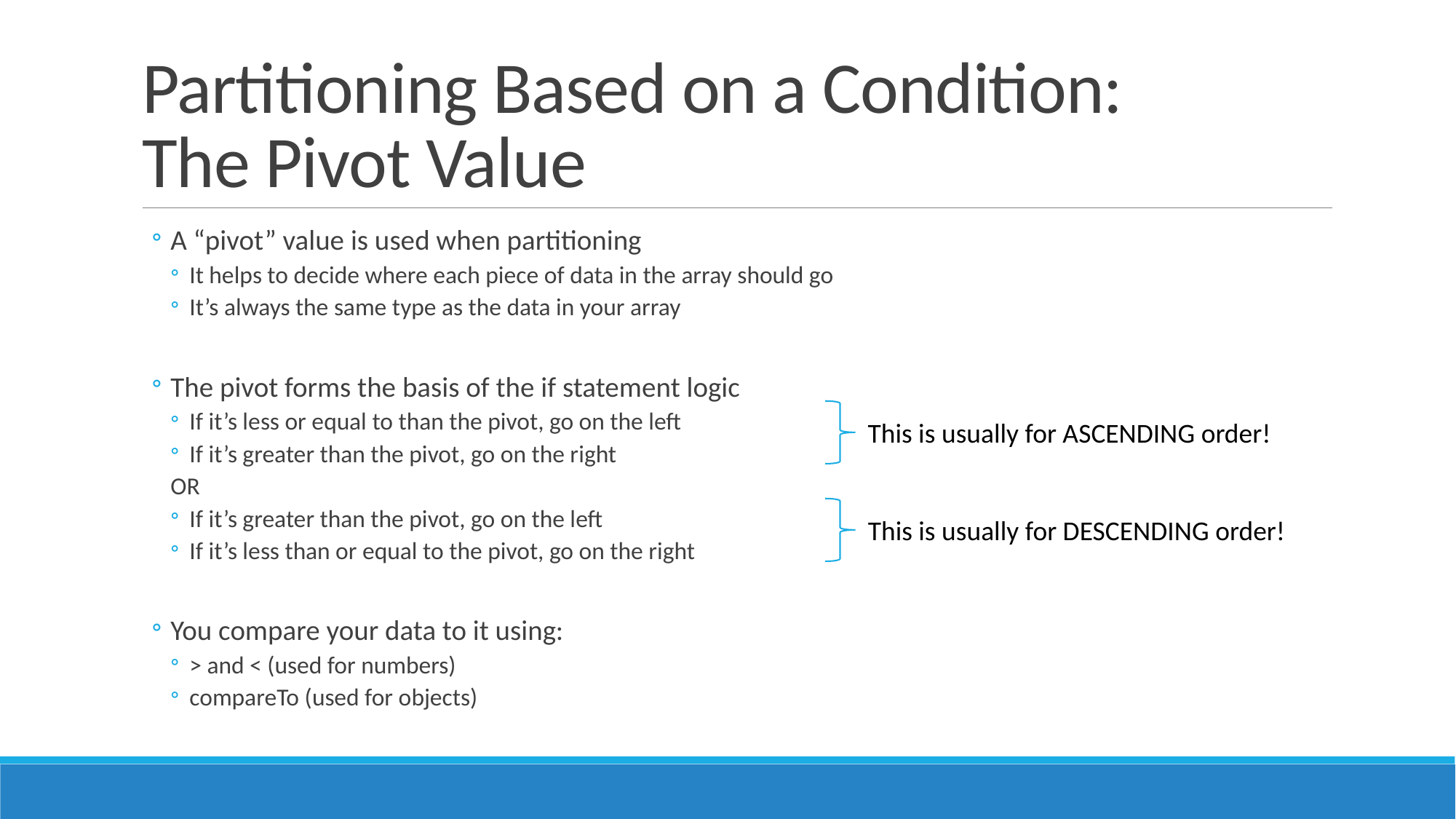

# Partitioning Based on a Condition: The Pivot Value
A “pivot” value is used when partitioning
It helps to decide where each piece of data in the array should go
It’s always the same type as the data in your array

The pivot forms the basis of the if statement logic
If it’s less or equal to than the pivot, go on the left
If it’s greater than the pivot, go on the right
OR
If it’s greater than the pivot, go on the left
If it’s less than or equal to the pivot, go on the right

You compare your data to it using:
> and < (used for numbers)
compareTo (used for objects)

This is usually for ASCENDING order!

This is usually for DESCENDING order!